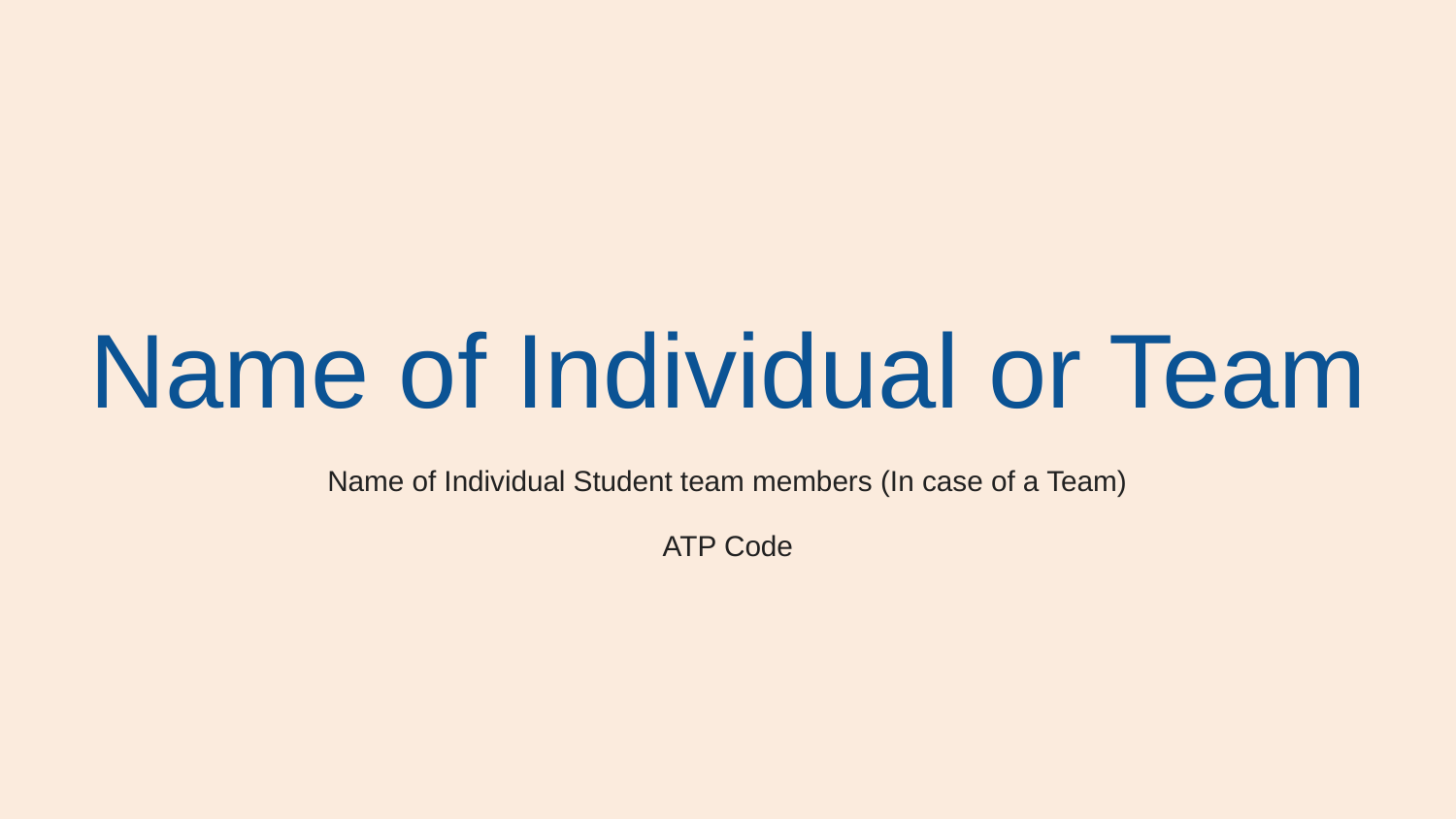

# Name of Individual or Team
Name of Individual Student team members (In case of a Team)

ATP Code